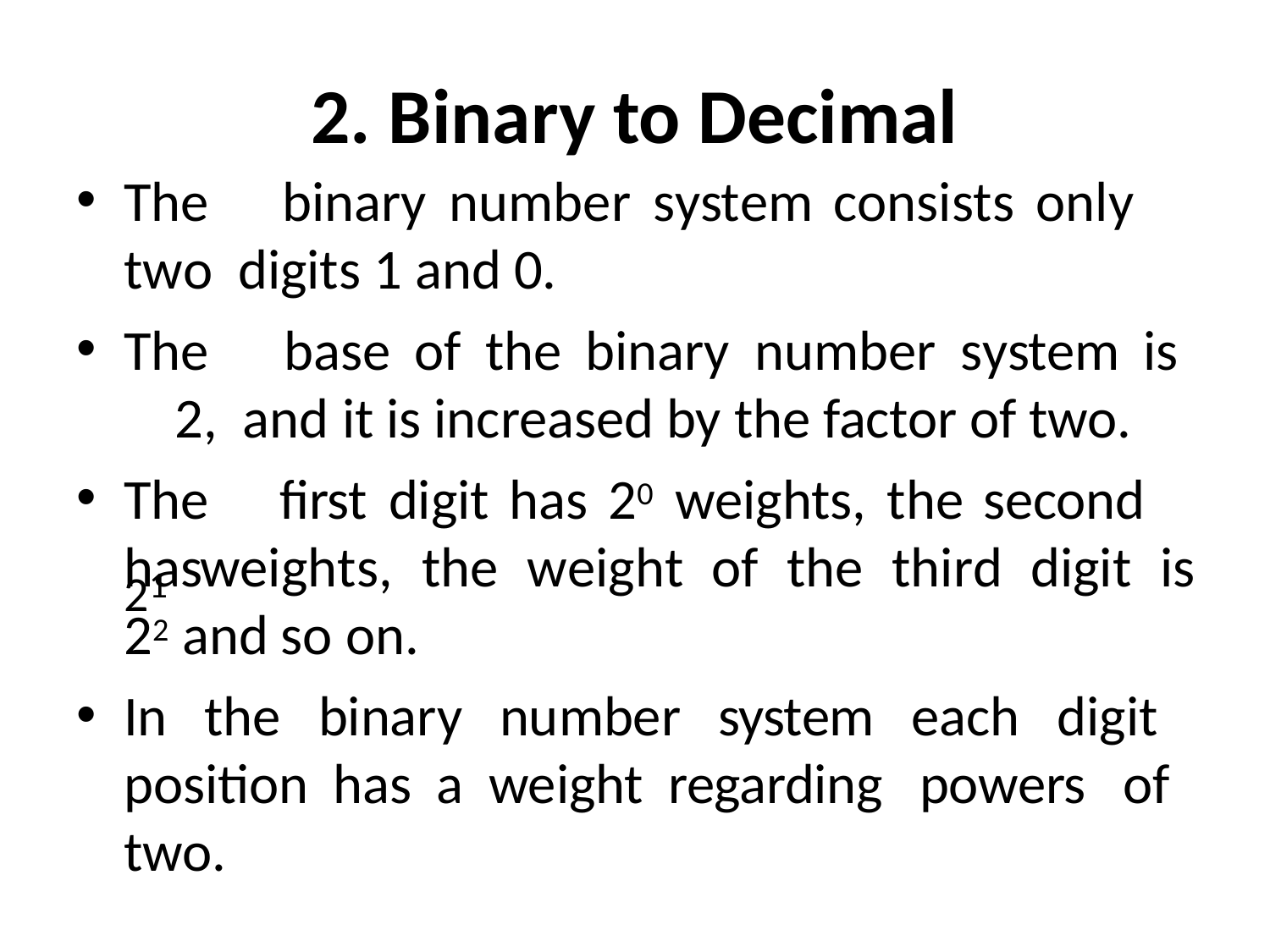

# 2. Binary to Decimal
The	binary	number	system	consists	only	two  digits 1 and 0.
The	base	of	the	binary	number	system	is	2,  and it is increased by the factor of two.
The	first	digit	has	20	weights,	the	second	has
21
weights,	the	weight	of	the	third	digit	is
22 and so on.
In the binary number system each digit  position has a weight regarding powers of  two.